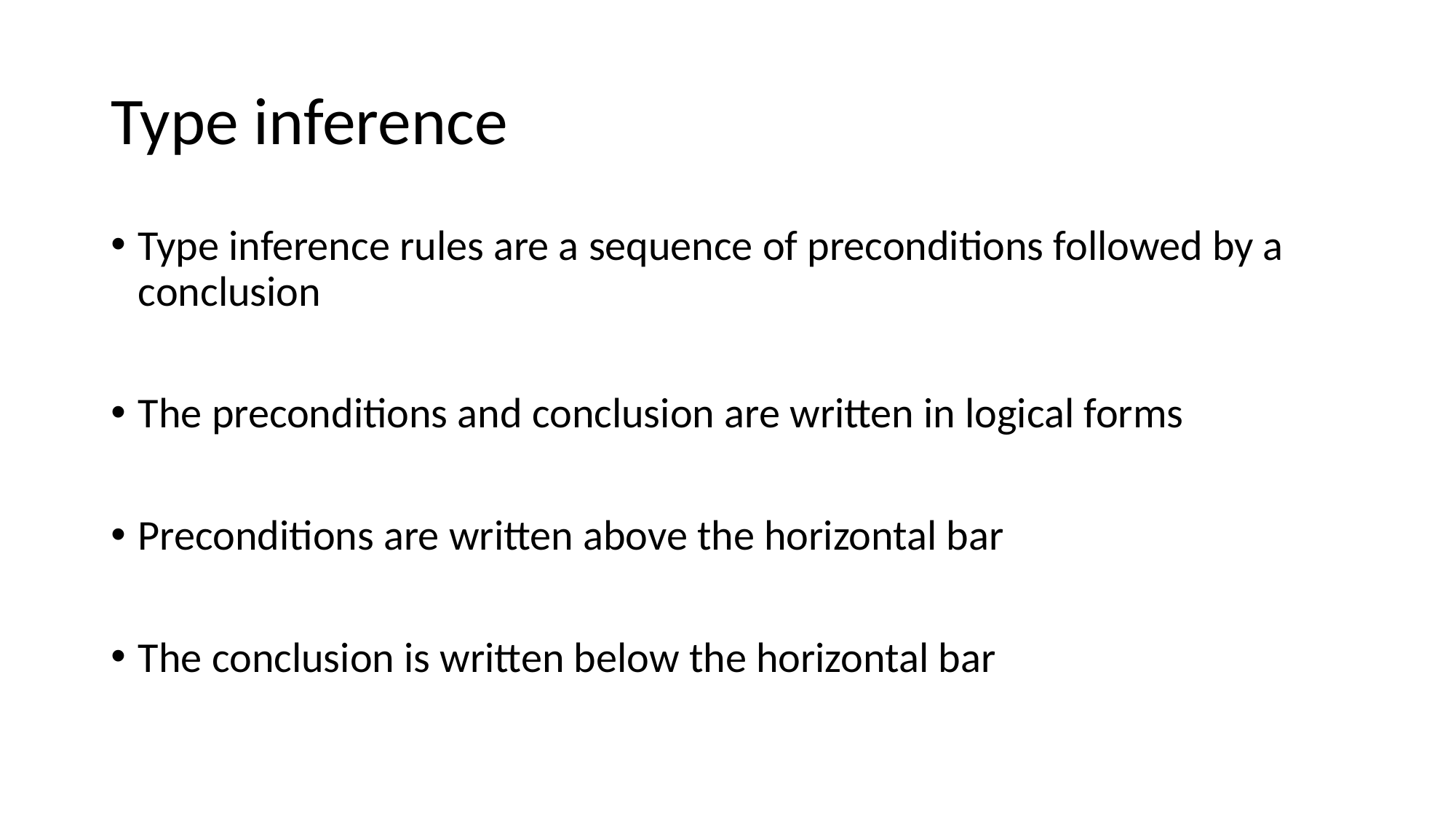

# Type inference
Type inference rules are a sequence of preconditions followed by a conclusion

The preconditions and conclusion are written in logical forms

Preconditions are written above the horizontal bar

The conclusion is written below the horizontal bar